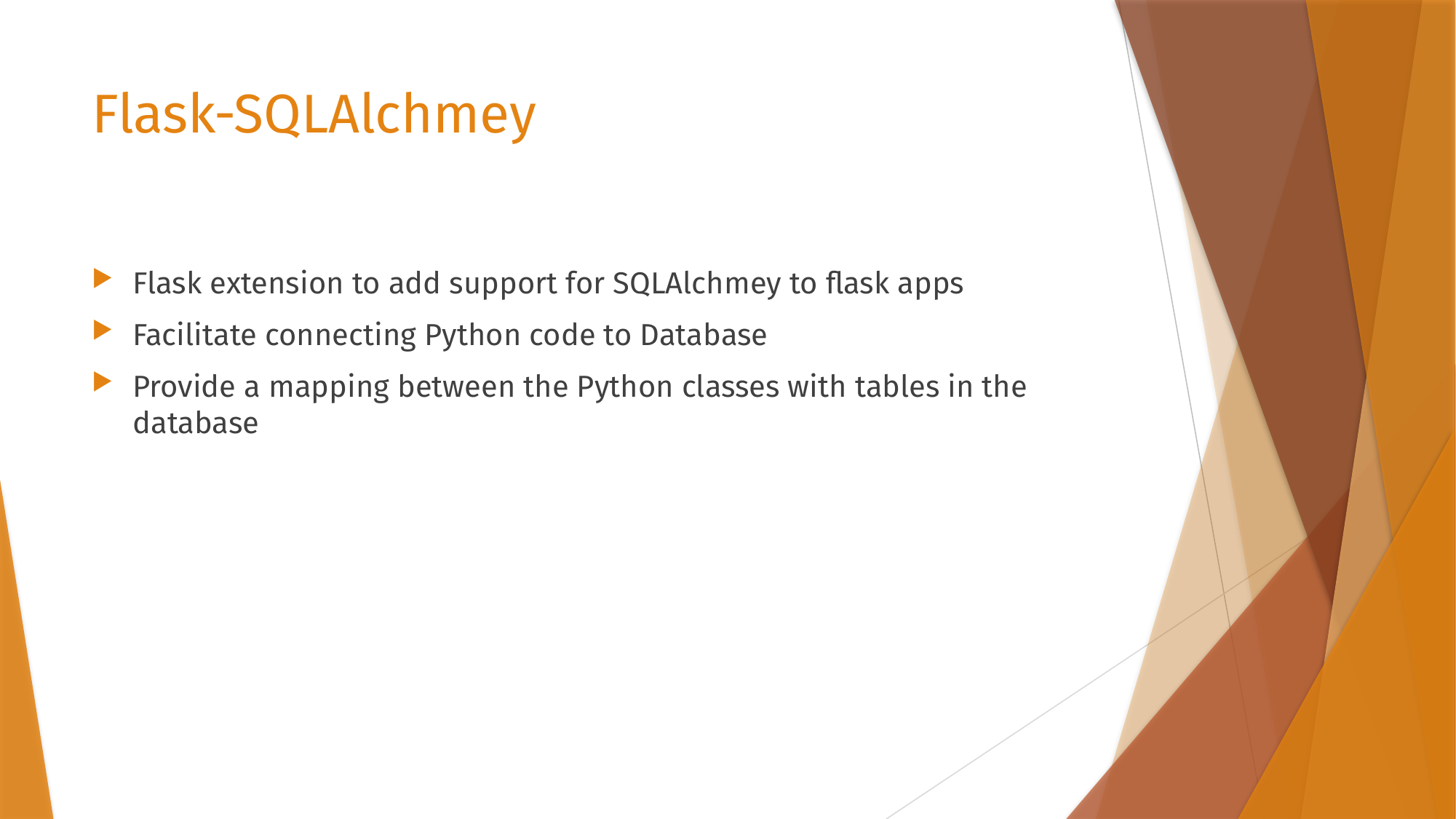

# Flask-SQLAlchmey
Flask extension to add support for SQLAlchmey to flask apps
Facilitate connecting Python code to Database
Provide a mapping between the Python classes with tables in the database